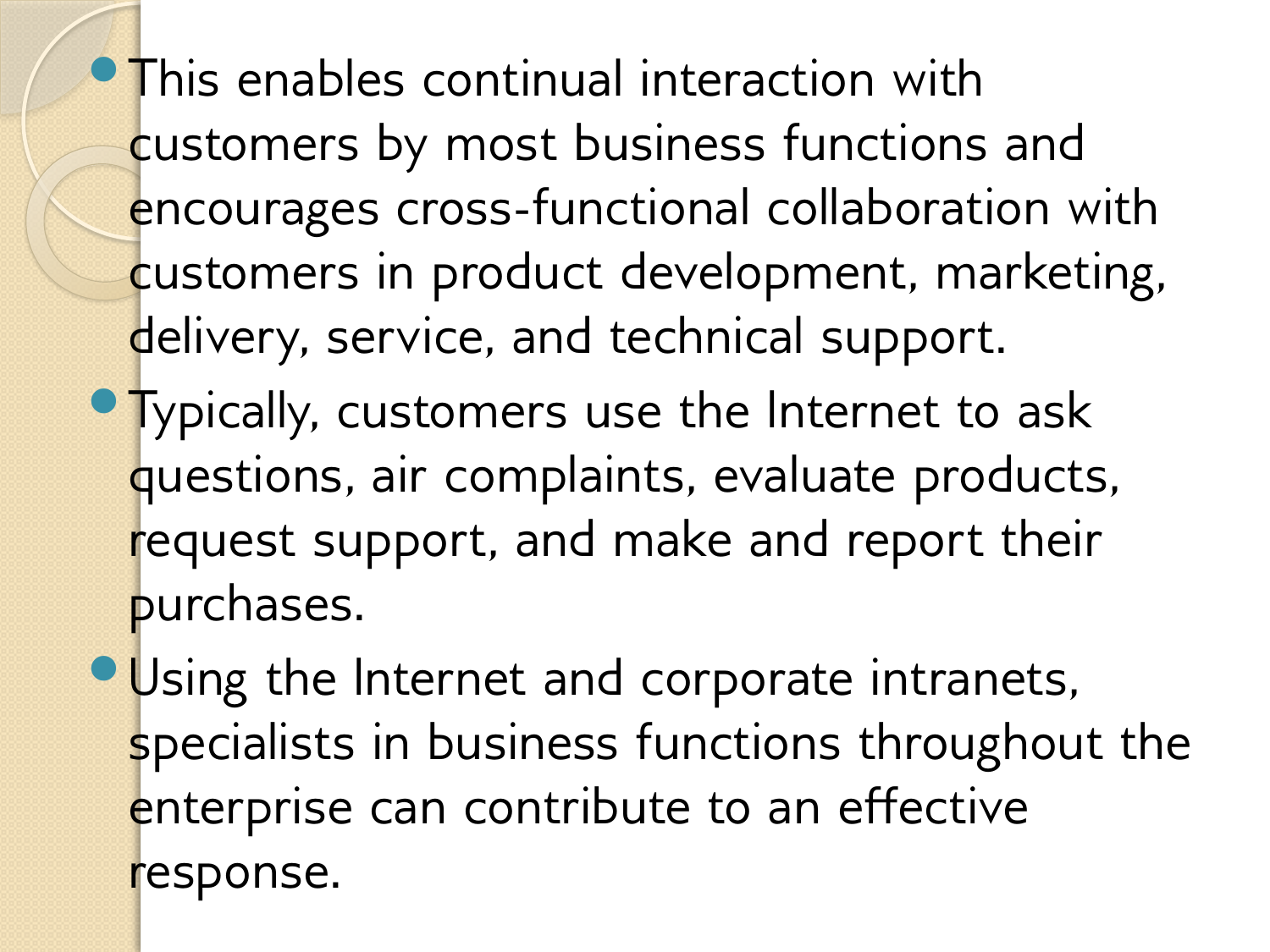

This enables continual interaction with customers by most business functions and encourages cross-functional collaboration with customers in product development, marketing, delivery, service, and technical support.
Typically, customers use the Internet to ask questions, air complaints, evaluate products, request support, and make and report their purchases.
Using the Internet and corporate intranets, specialists in business functions throughout the enterprise can contribute to an effective response.